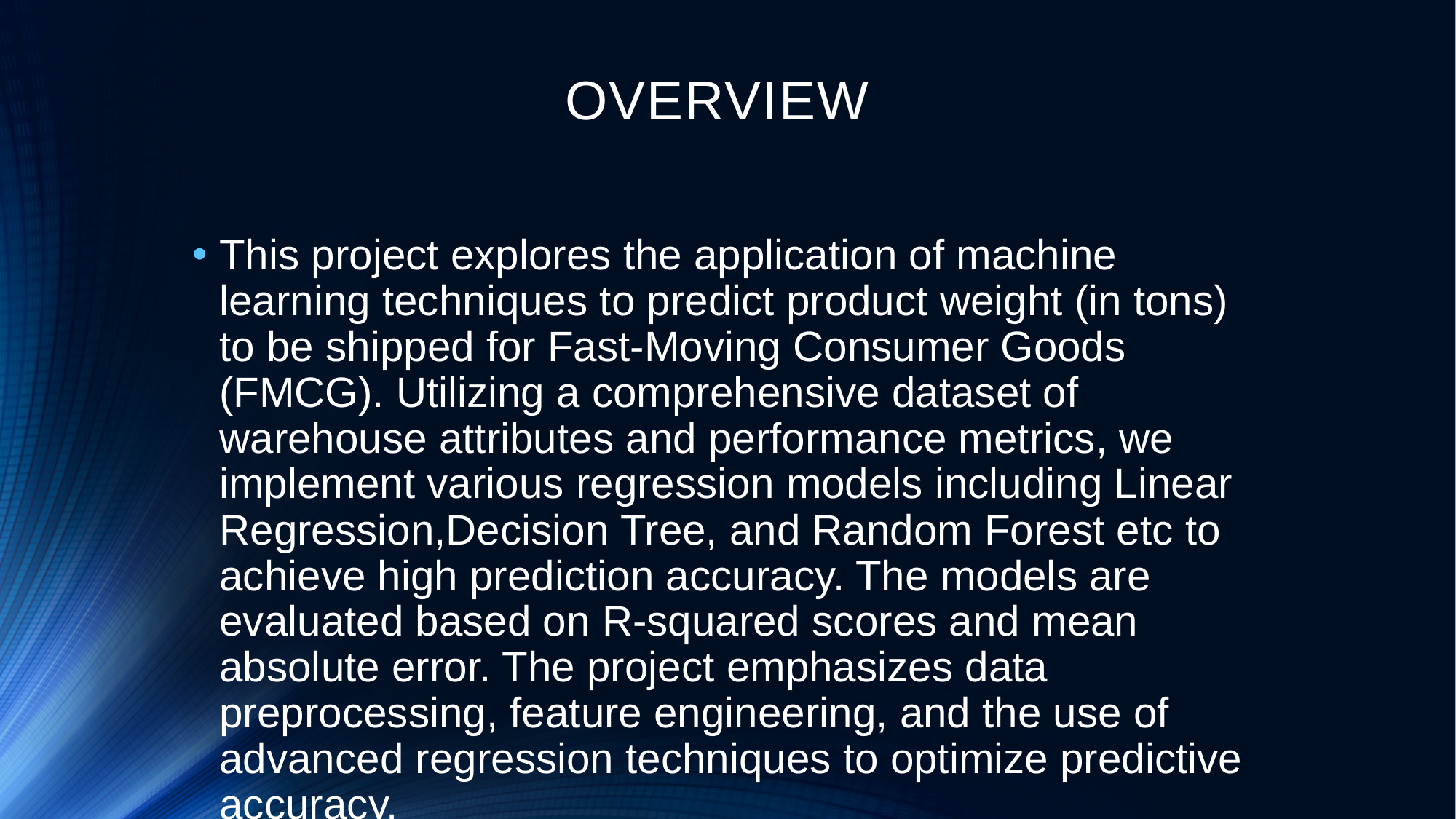

# OVERVIEW
This project explores the application of machine learning techniques to predict product weight (in tons) to be shipped for Fast-Moving Consumer Goods (FMCG). Utilizing a comprehensive dataset of warehouse attributes and performance metrics, we implement various regression models including Linear Regression,Decision Tree, and Random Forest etc to achieve high prediction accuracy. The models are evaluated based on R-squared scores and mean absolute error. The project emphasizes data preprocessing, feature engineering, and the use of advanced regression techniques to optimize predictive accuracy.